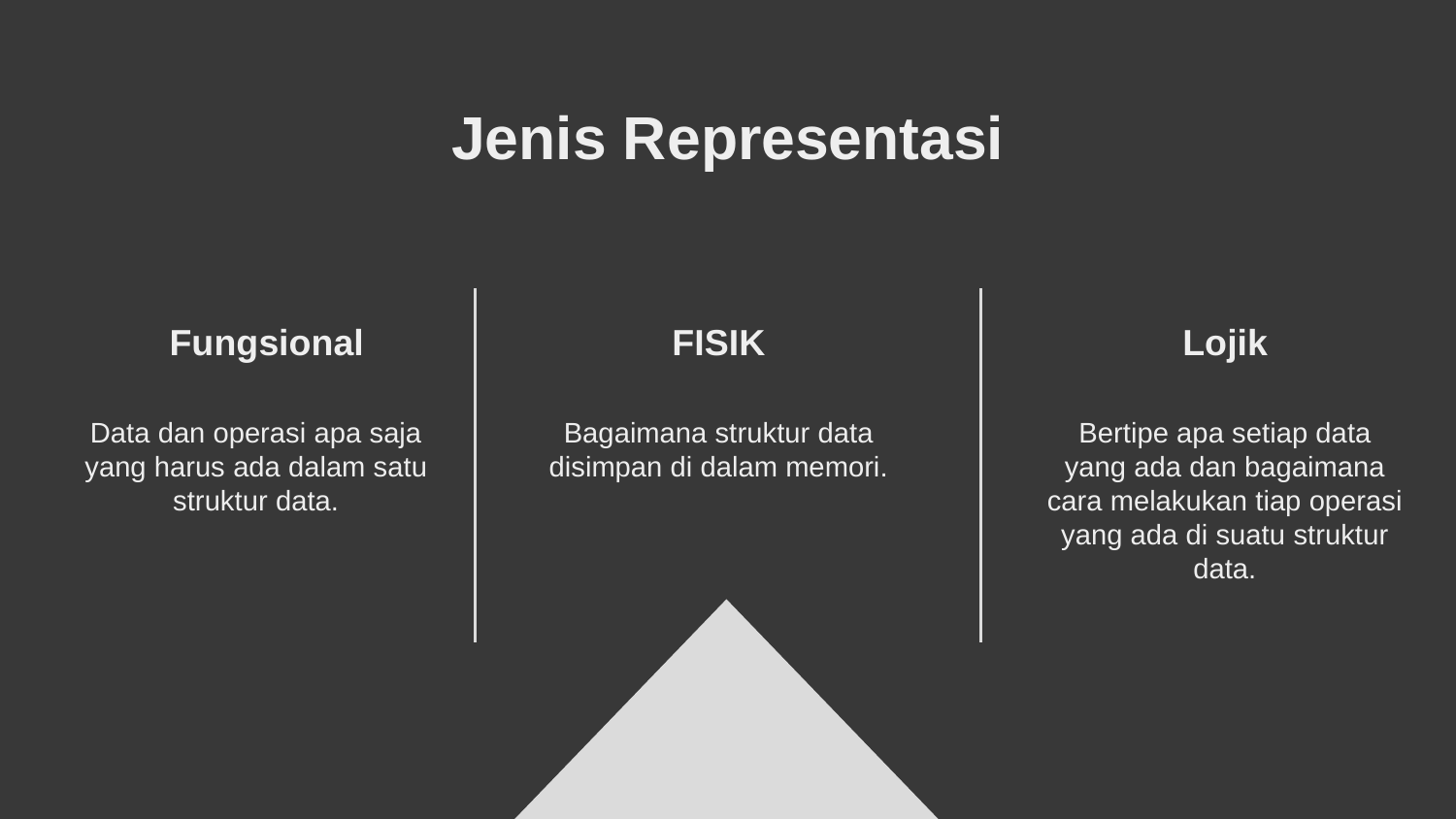

Jenis Representasi
# Fungsional
FISIK
Lojik
Data dan operasi apa saja yang harus ada dalam satu struktur data.
Bagaimana struktur data disimpan di dalam memori.
Bertipe apa setiap data yang ada dan bagaimana cara melakukan tiap operasi yang ada di suatu struktur data.